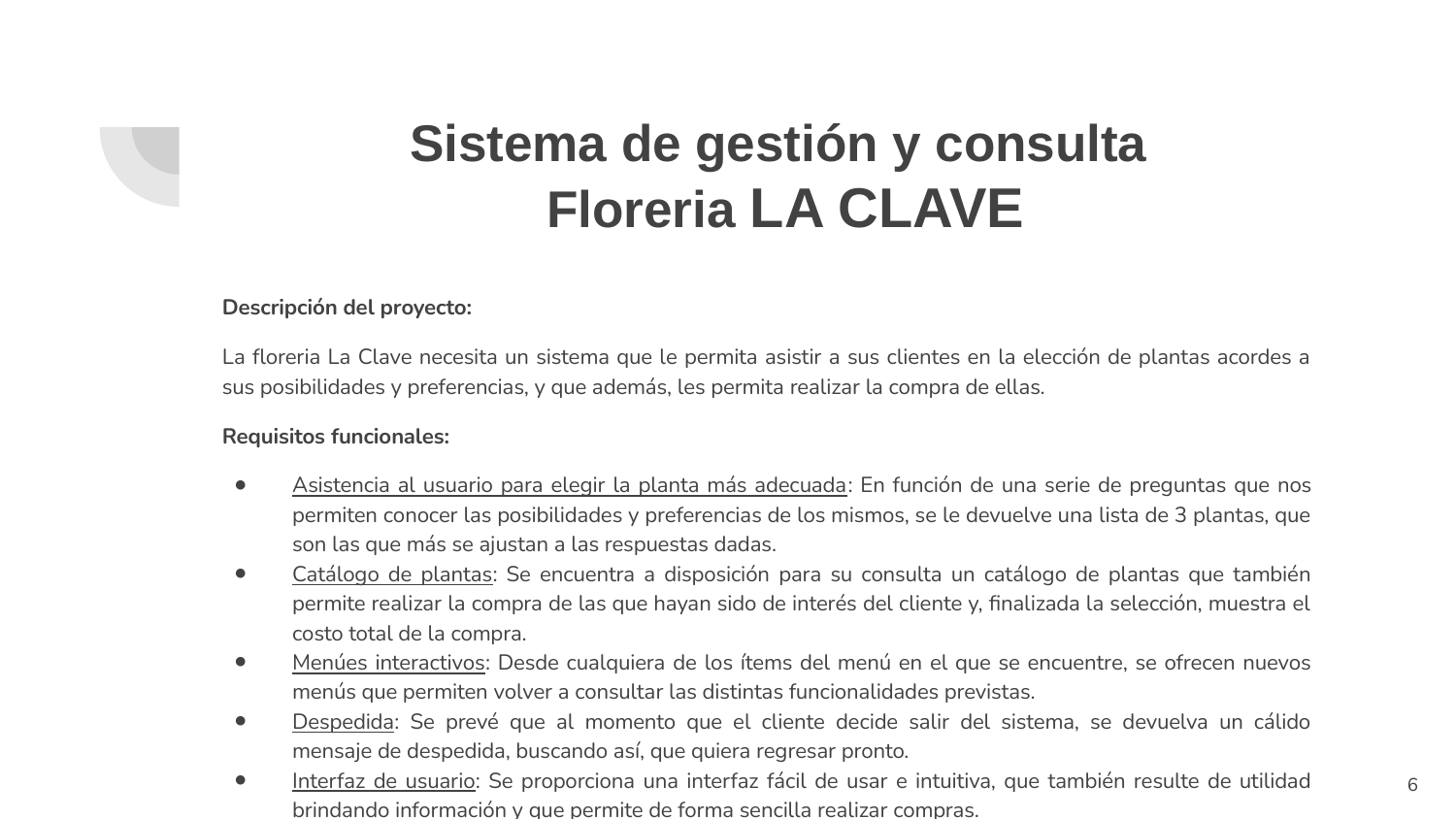

# Sistema de gestión y consulta
Floreria LA CLAVE
Descripción del proyecto:
La floreria La Clave necesita un sistema que le permita asistir a sus clientes en la elección de plantas acordes a sus posibilidades y preferencias, y que además, les permita realizar la compra de ellas.
Requisitos funcionales:
Asistencia al usuario para elegir la planta más adecuada: En función de una serie de preguntas que nos permiten conocer las posibilidades y preferencias de los mismos, se le devuelve una lista de 3 plantas, que son las que más se ajustan a las respuestas dadas.
Catálogo de plantas: Se encuentra a disposición para su consulta un catálogo de plantas que también permite realizar la compra de las que hayan sido de interés del cliente y, finalizada la selección, muestra el costo total de la compra.
Menúes interactivos: Desde cualquiera de los ítems del menú en el que se encuentre, se ofrecen nuevos menús que permiten volver a consultar las distintas funcionalidades previstas.
Despedida: Se prevé que al momento que el cliente decide salir del sistema, se devuelva un cálido mensaje de despedida, buscando así, que quiera regresar pronto.
Interfaz de usuario: Se proporciona una interfaz fácil de usar e intuitiva, que también resulte de utilidad brindando información y que permite de forma sencilla realizar compras.

6